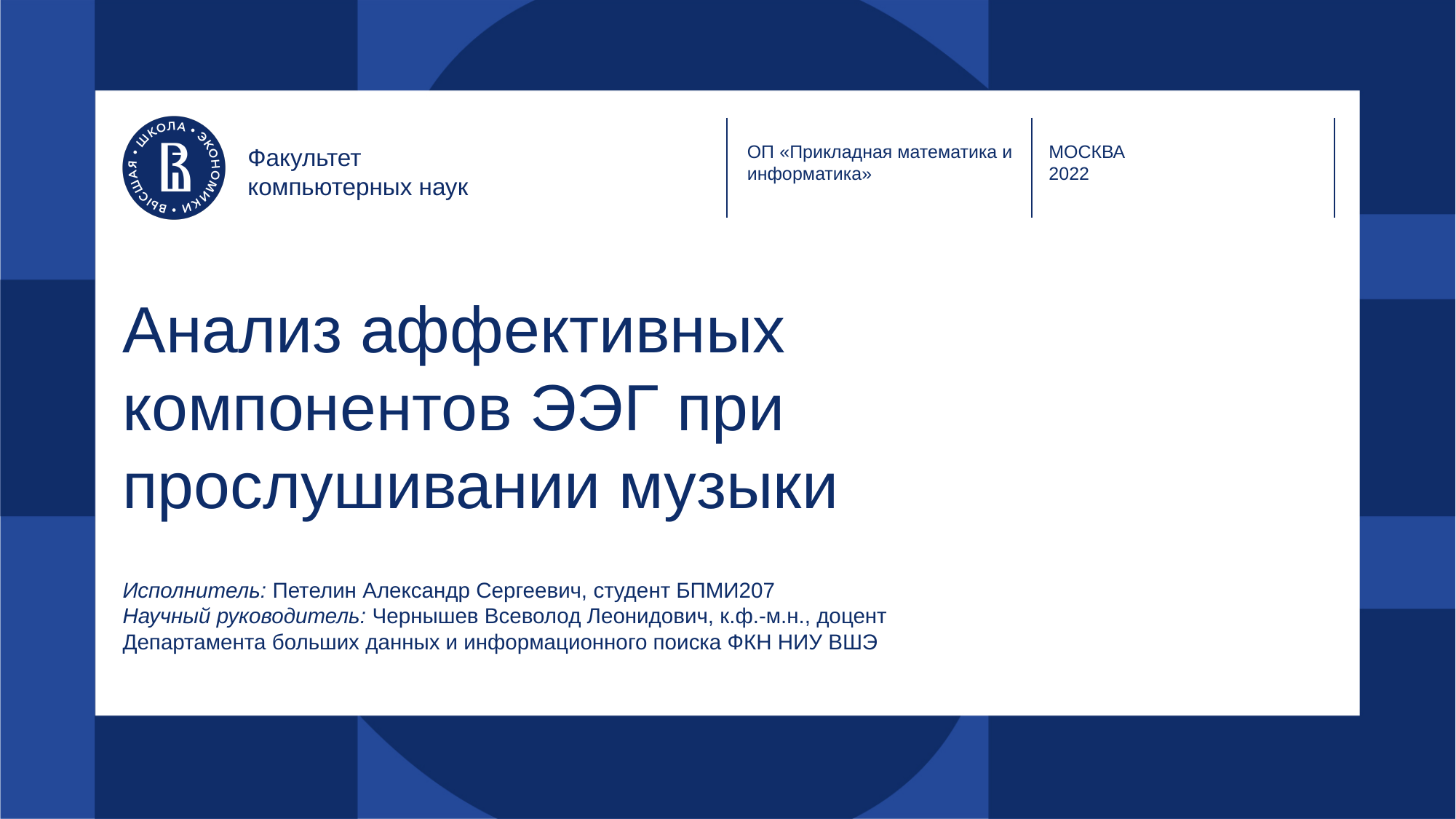

ОП «Прикладная математика и информатика»
МОСКВА
2022
Факультет
компьютерных наук
# Анализ аффективных компонентов ЭЭГ при прослушивании музыки
Исполнитель: Петелин Александр Сергеевич, студент БПМИ207
Научный руководитель: Чернышев Всеволод Леонидович, к.ф.-м.н., доцент Департамента больших данных и информационного поиска ФКН НИУ ВШЭ